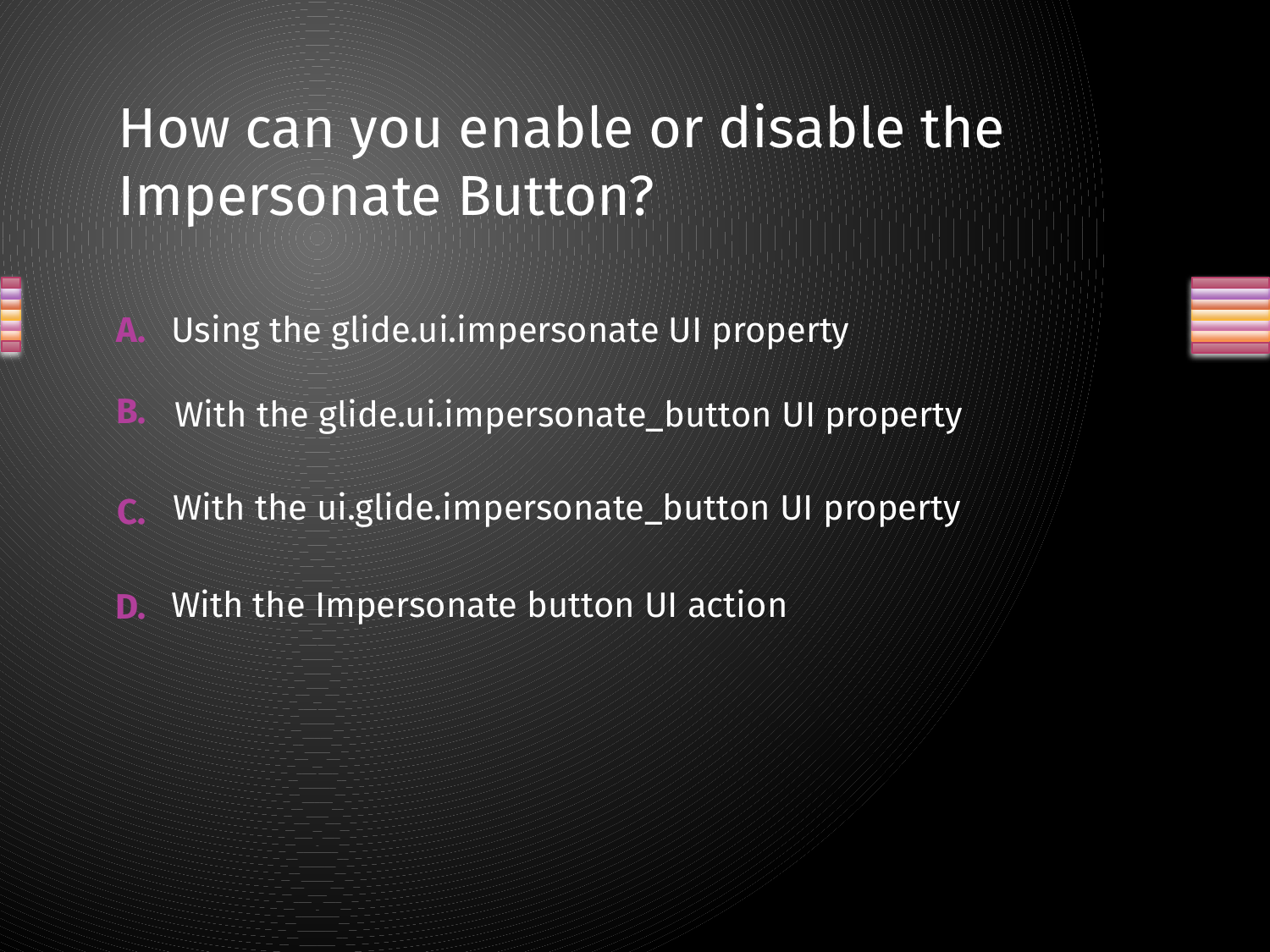

How can you enable or disable the Impersonate Button?
Using the glide.ui.impersonate UI property
With the glide.ui.impersonate_button UI property
With the ui.glide.impersonate_button UI property
With the Impersonate button UI action